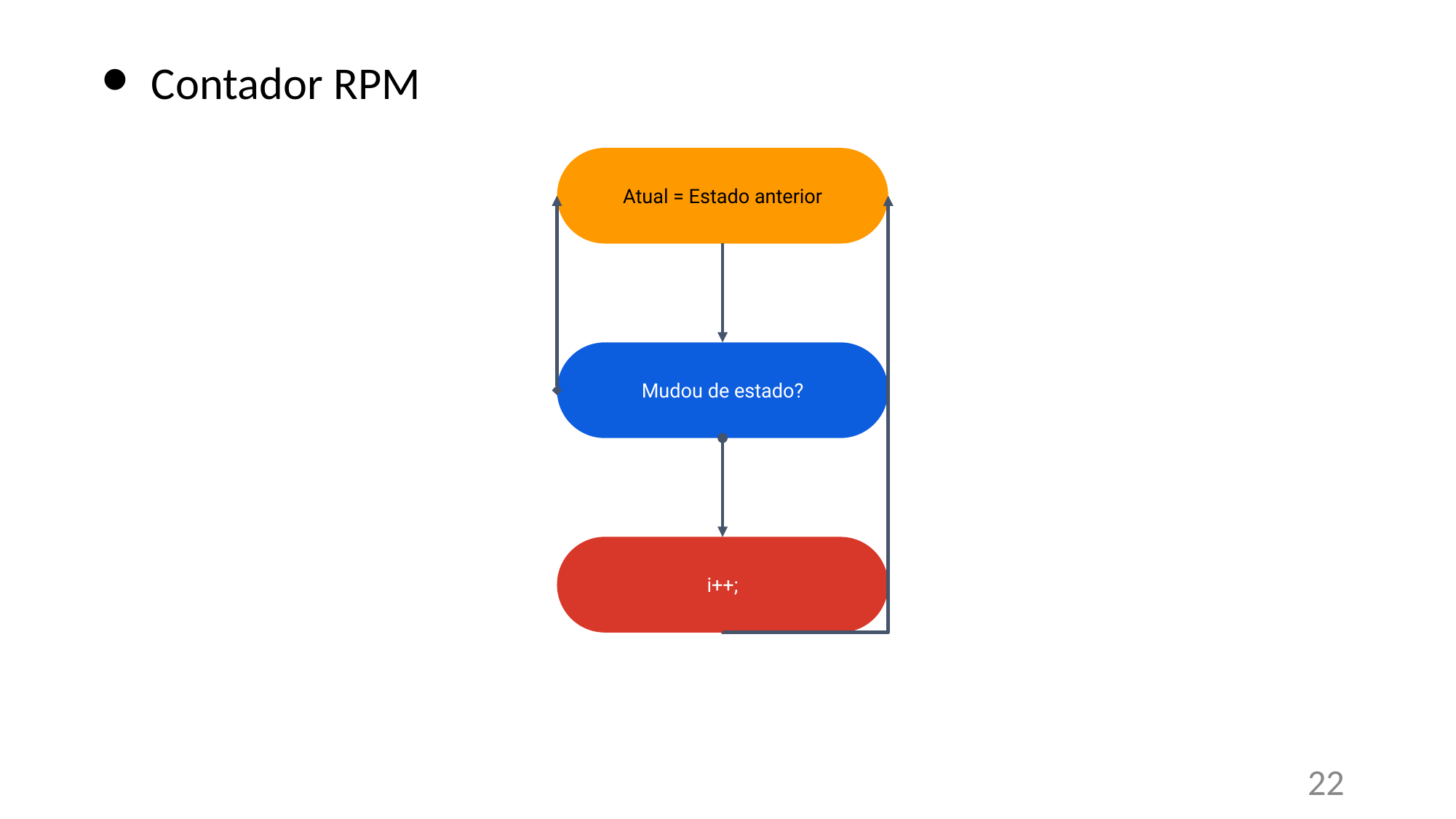

Contador RPM
Atual = Estado anterior
Mudou de estado?
i++;
22